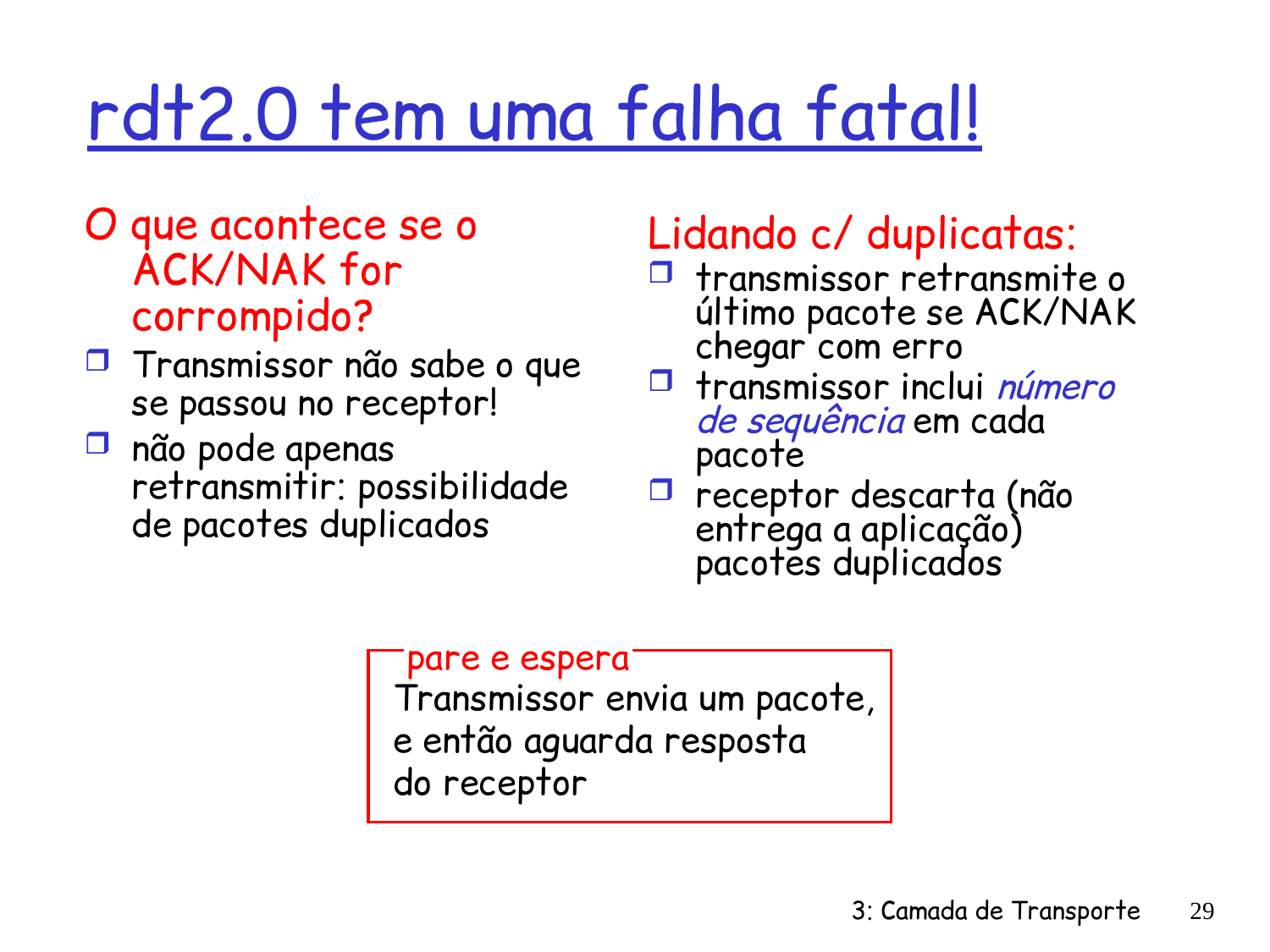

# rdt2.0 tem uma falha fatal!
O que acontece se o ACK/NAK for corrompido?
Transmissor não sabe o que se passou no receptor!
não pode apenas retransmitir: possibilidade de pacotes duplicados
Lidando c/ duplicatas:
transmissor retransmite o último pacote se ACK/NAK chegar com erro
transmissor inclui número de sequência em cada pacote
receptor descarta (não entrega a aplicação) pacotes duplicados
pare e espera

Transmissor envia um pacote,
e então aguarda resposta
do receptor
3: Camada de Transporte
29